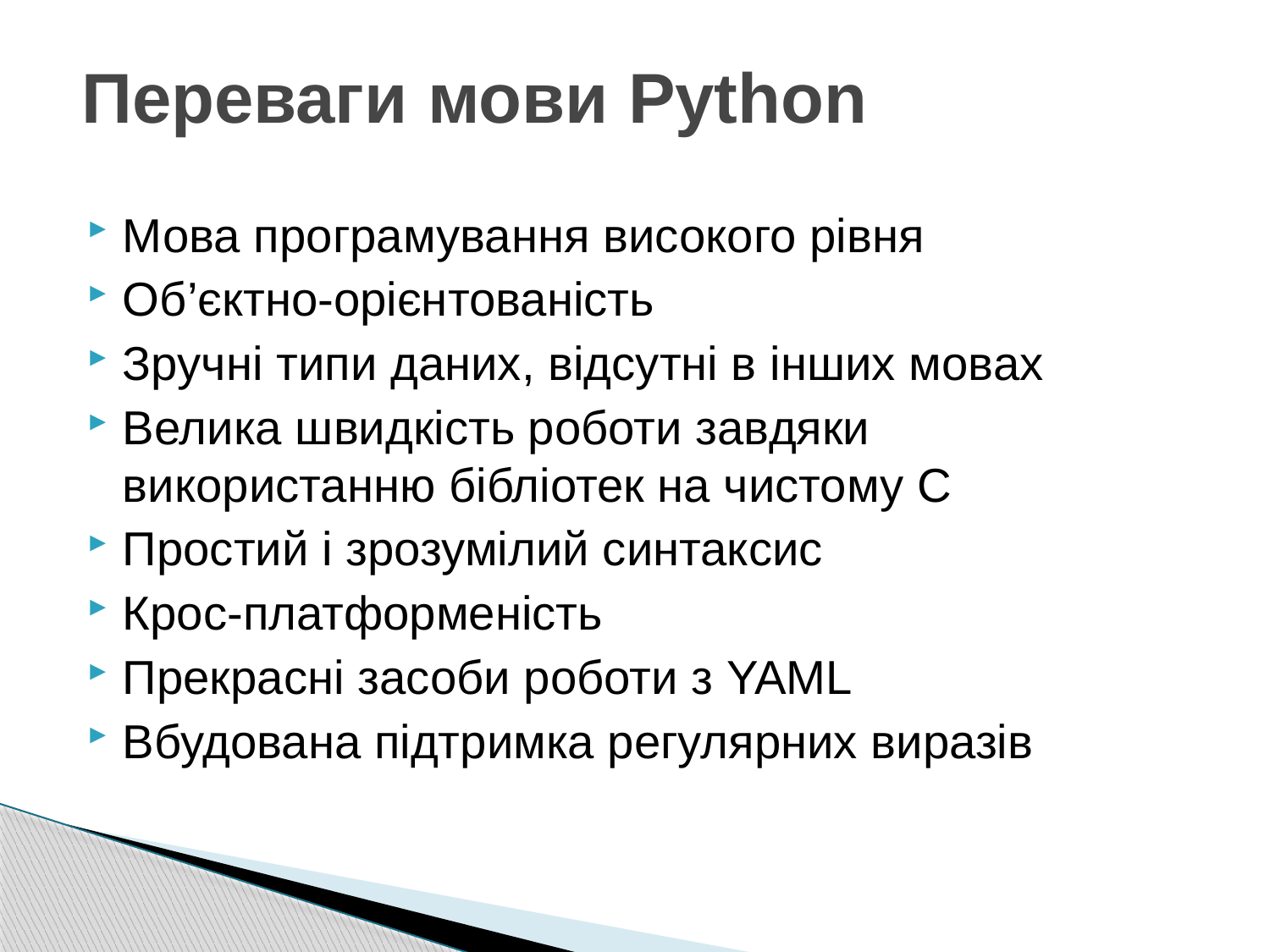

# Переваги мови Python
Мова програмування високого рівня
Об’єктно-орієнтованість
Зручні типи даних, відсутні в інших мовах
Велика швидкість роботи завдяки використанню бібліотек на чистому C
Простий і зрозумілий синтаксис
Крос-платформеність
Прекрасні засоби роботи з YAML
Вбудована підтримка регулярних виразів